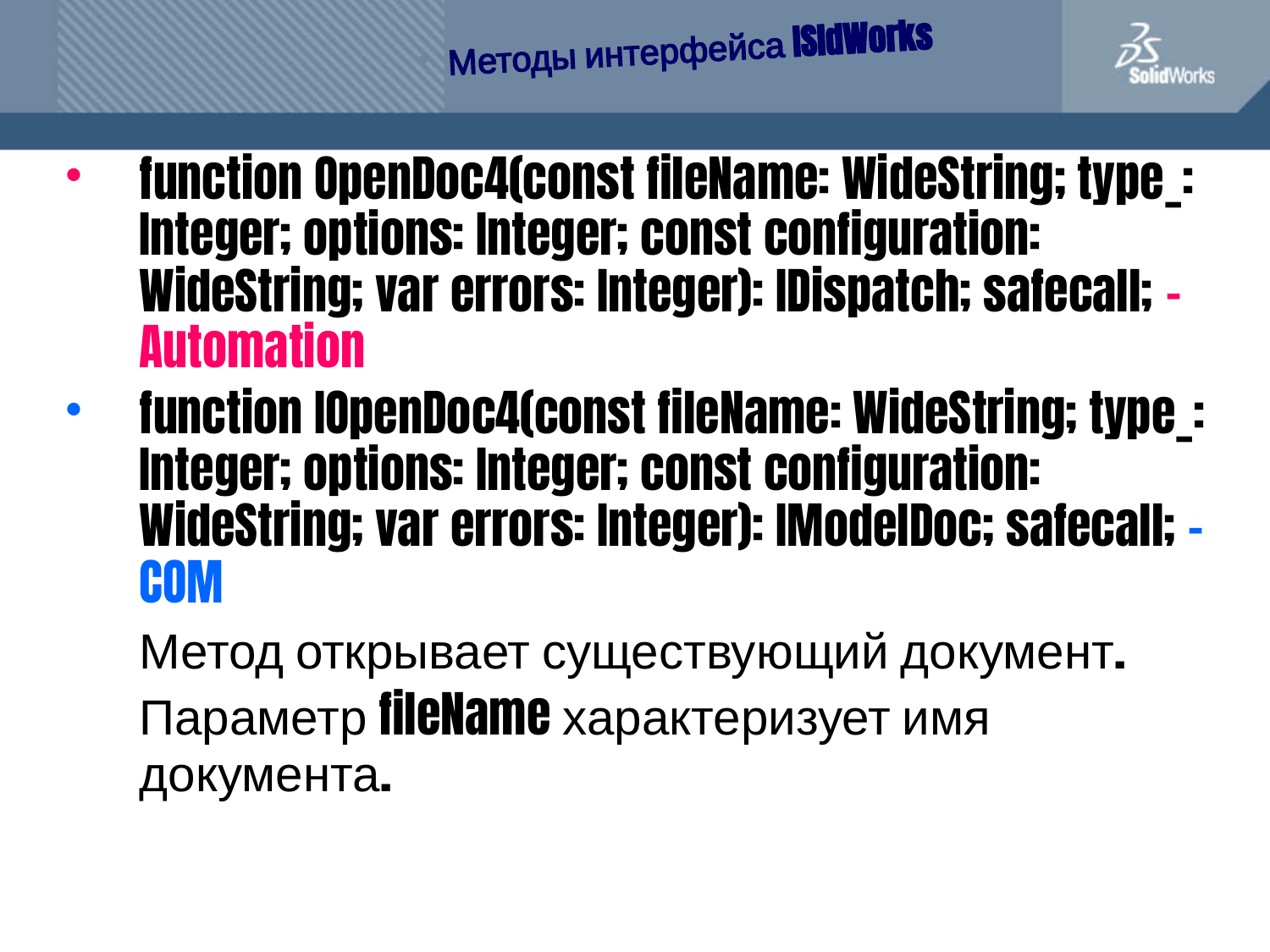

Методы интерфейса ISldWorks
function OpenDoc4(const fileName: WideString; type_: Integer; options: Integer; const configuration: WideString; var errors: Integer): IDispatch; safecall; -  Automation
function IOpenDoc4(const fileName: WideString; type_: Integer; options: Integer; const configuration: WideString; var errors: Integer): IModelDoc; safecall; - COM
	Метод открывает существующий документ.
	Параметр fileName характеризует имя документа.